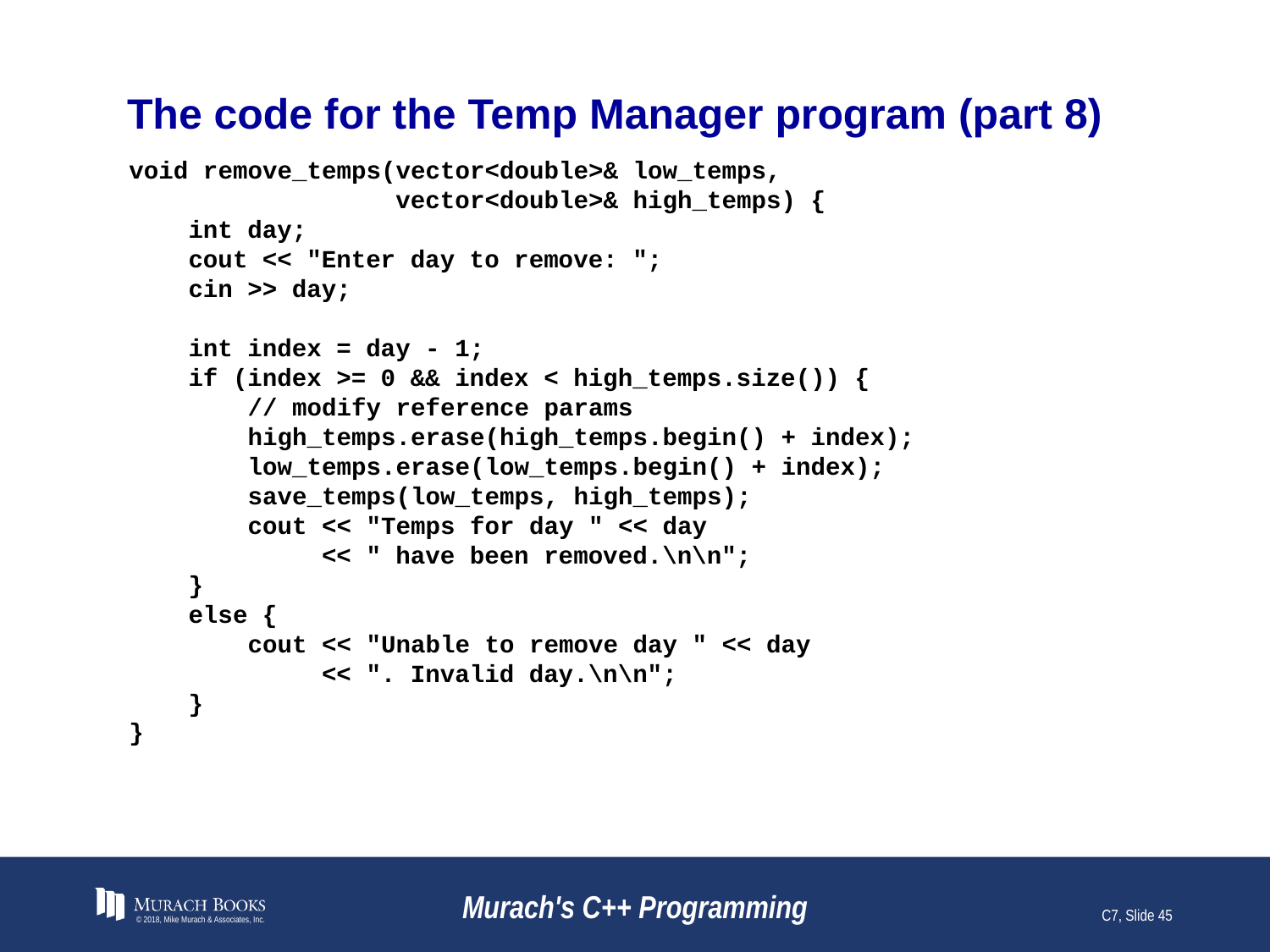

# The code for the Temp Manager program (part 8)
void remove_temps(vector<double>& low_temps,
                  vector<double>& high_temps) {
    int day;
    cout << "Enter day to remove: ";
    cin >> day;

    int index = day - 1;
    if (index >= 0 && index < high_temps.size()) {
        // modify reference params
        high_temps.erase(high_temps.begin() + index);
        low_temps.erase(low_temps.begin() + index);
        save_temps(low_temps, high_temps);
        cout << "Temps for day " << day
             << " have been removed.\n\n";
    }
    else {
        cout << "Unable to remove day " << day
             << ". Invalid day.\n\n";
    }
}

© 2018, Mike Murach & Associates, Inc.
Murach's C++ Programming

C7, Slide 45